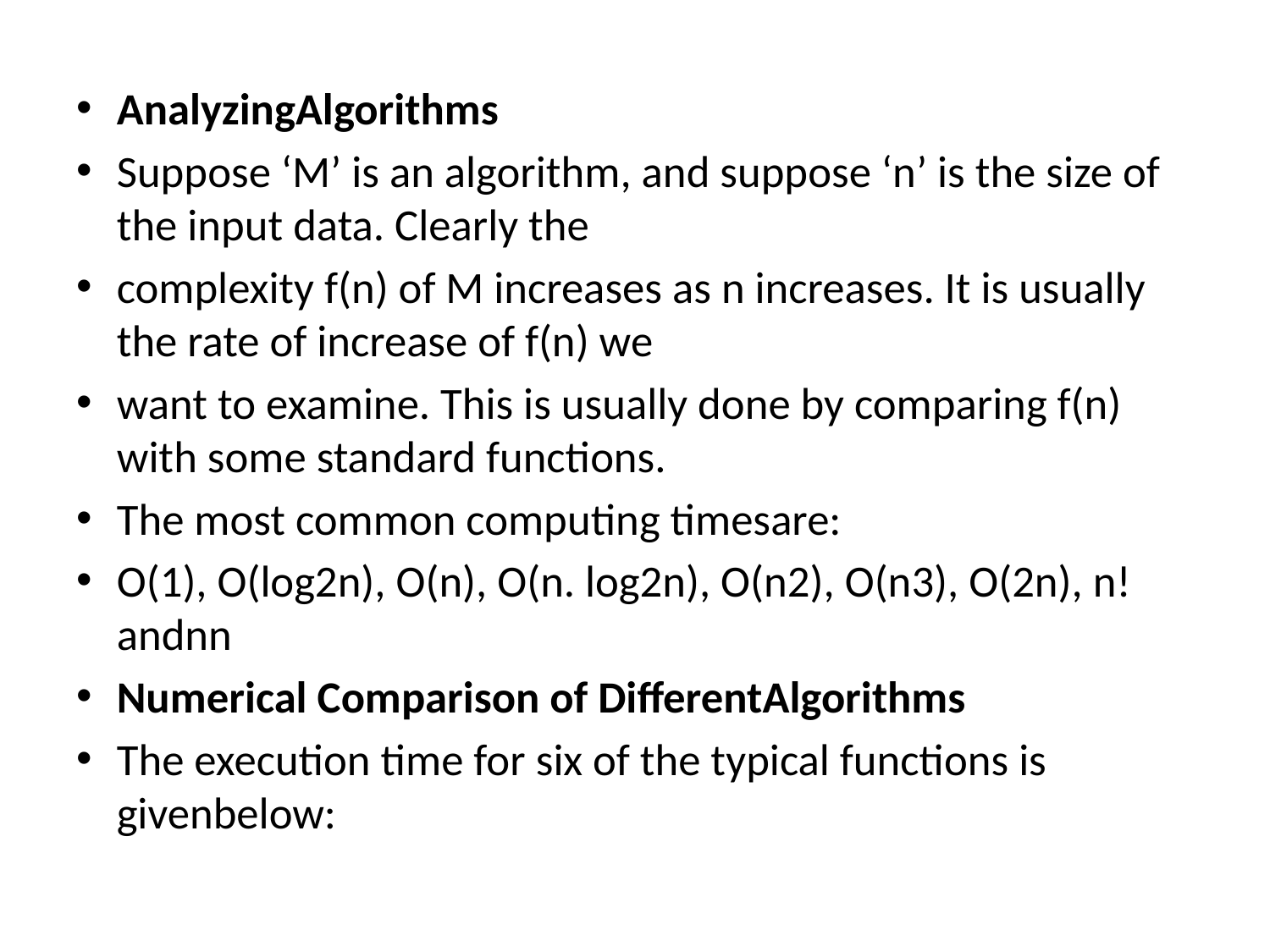

AnalyzingAlgorithms
Suppose ‘M’ is an algorithm, and suppose ‘n’ is the size of the input data. Clearly the
complexity f(n) of M increases as n increases. It is usually the rate of increase of f(n) we
want to examine. This is usually done by comparing f(n) with some standard functions.
The most common computing timesare:
O(1), O(log2n), O(n), O(n. log2n), O(n2), O(n3), O(2n), n! andnn
Numerical Comparison of DifferentAlgorithms
The execution time for six of the typical functions is givenbelow: